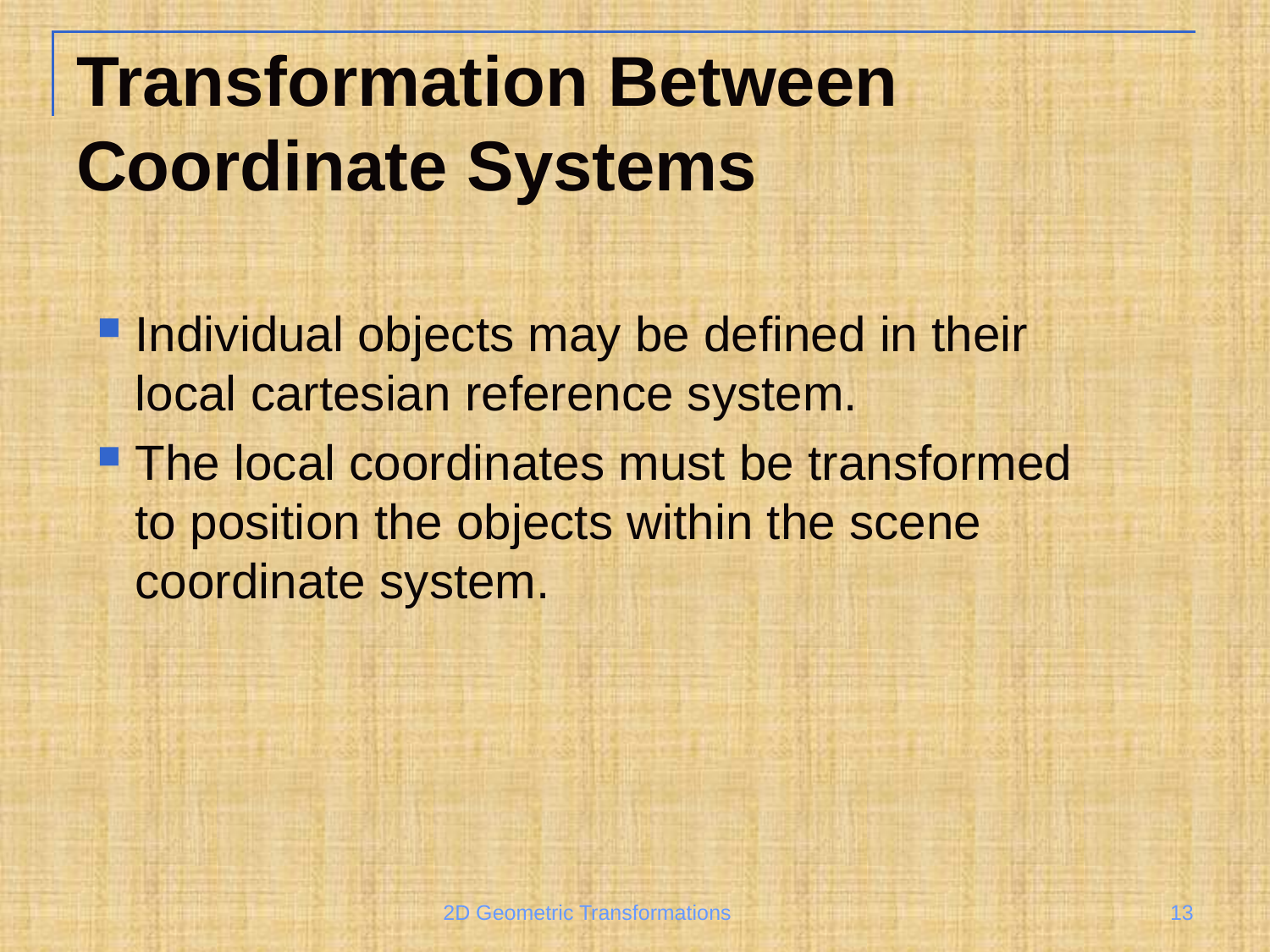

Transformation Between Coordinate Systems
Individual objects may be defined in their local cartesian reference system.
The local coordinates must be transformed to position the objects within the scene coordinate system.
2D Geometric Transformations
13